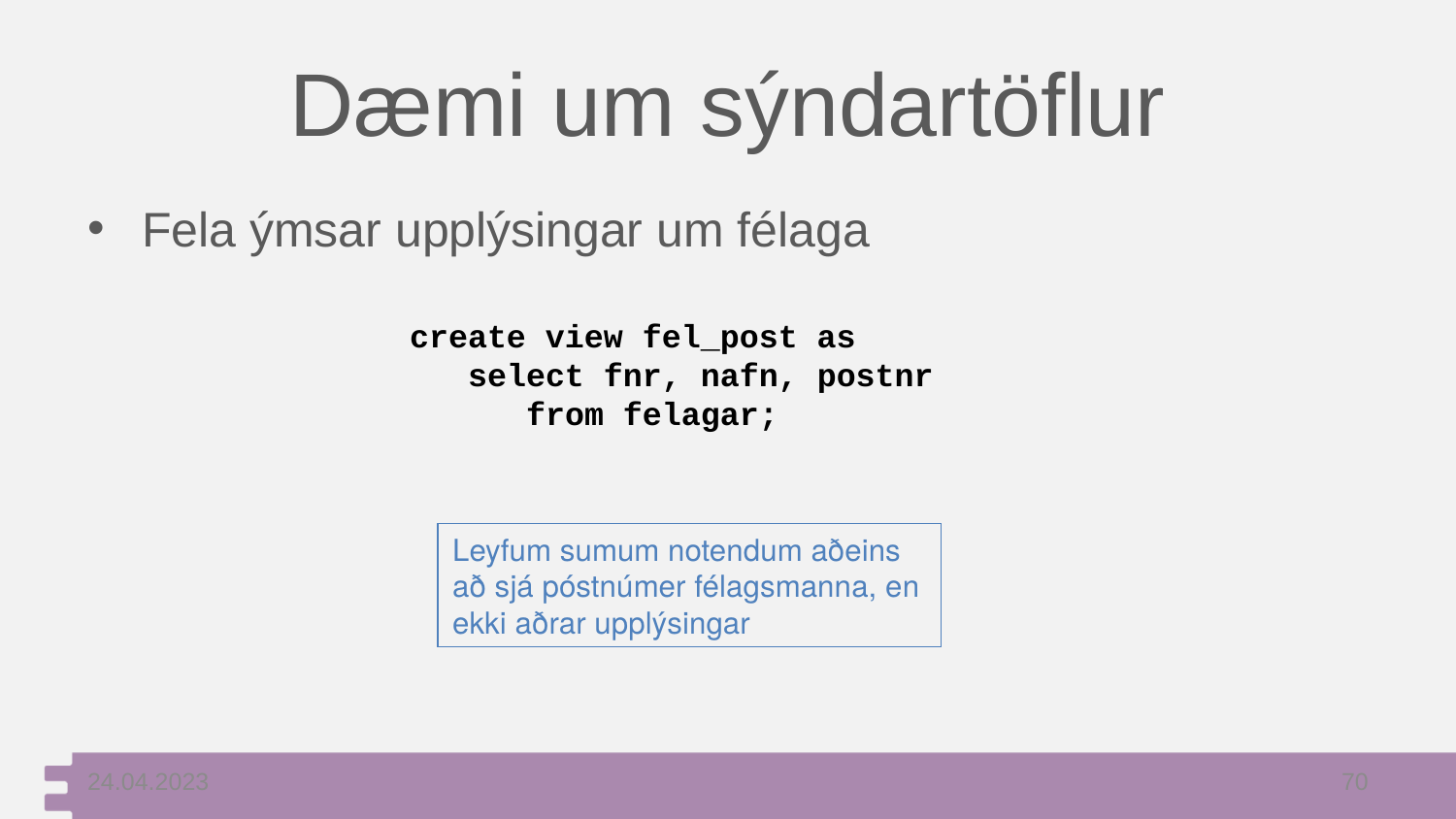

# Dæmi um sýndartöflur
Fela ýmsar upplýsingar um félaga
create view fel_post as
   select fnr, nafn, postnr
      from felagar;
Leyfum sumum notendum aðeins að sjá póstnúmer félagsmanna, en ekki aðrar upplýsingar
24.04.2023
70